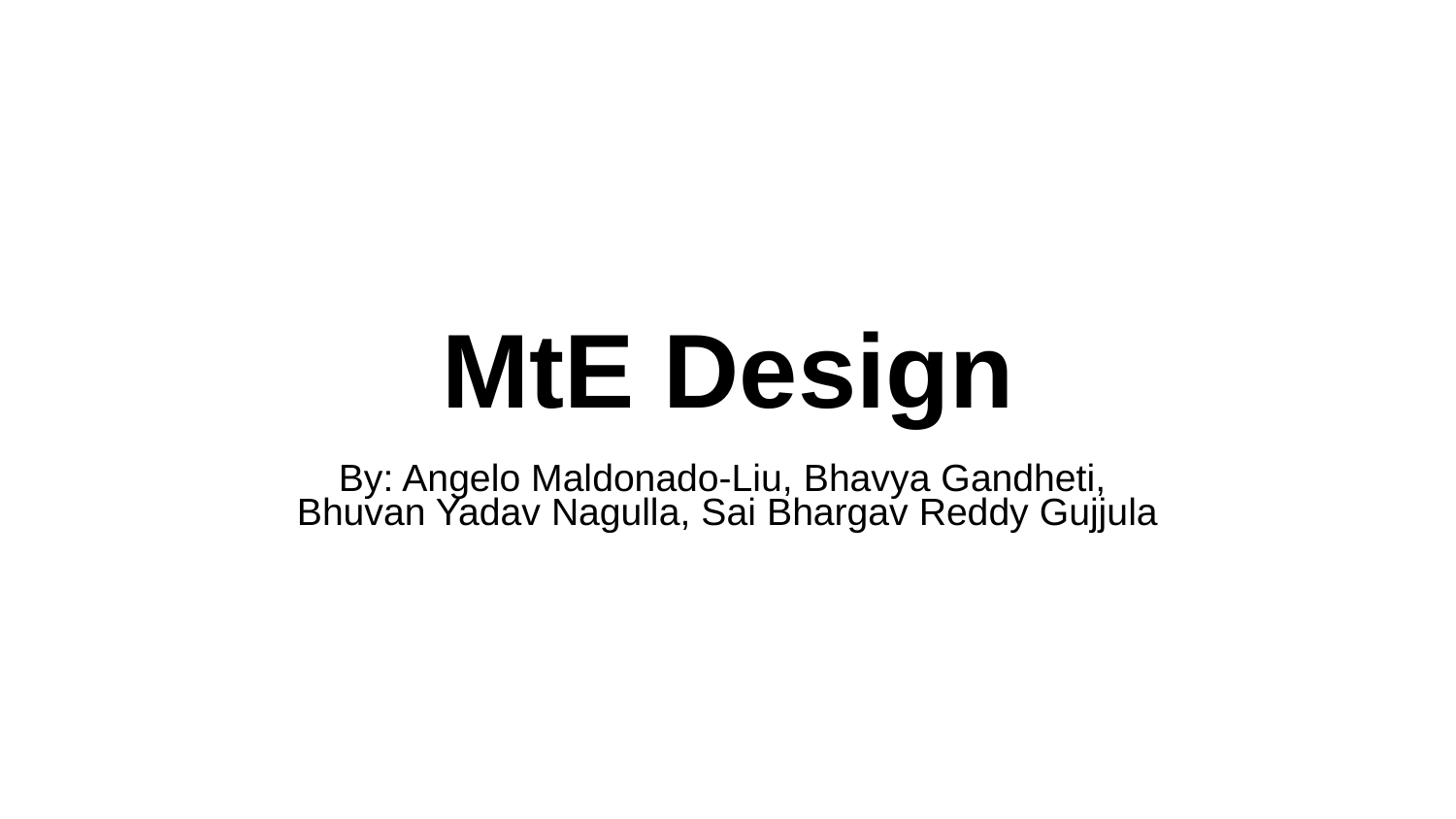

# MtE Design
By: Angelo Maldonado-Liu, Bhavya Gandheti,
Bhuvan Yadav Nagulla, Sai Bhargav Reddy Gujjula